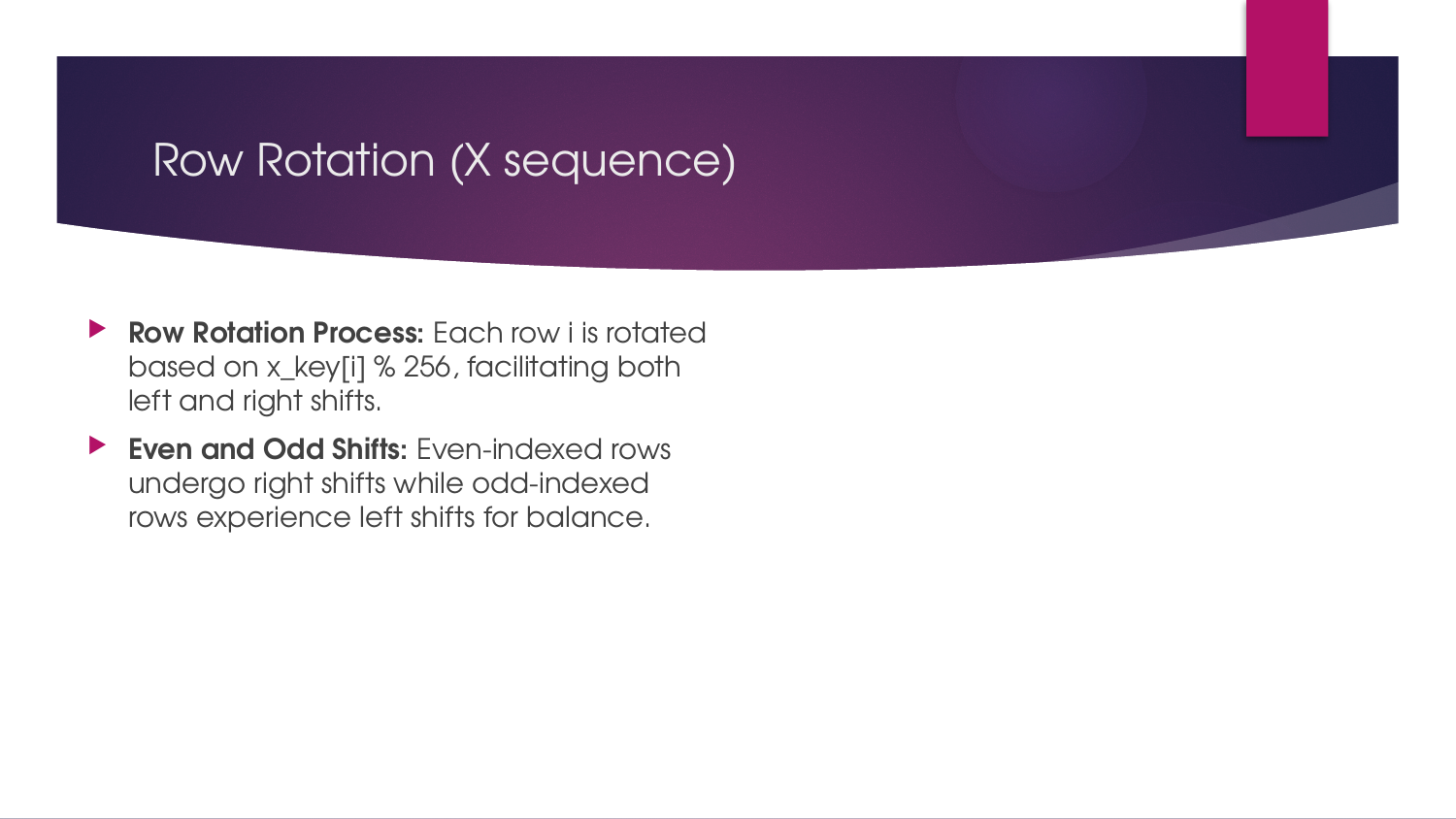

# Row Rotation (X sequence)
Row Rotation Process: Each row i is rotated based on x_key[i] % 256, facilitating both left and right shifts.
Even and Odd Shifts: Even-indexed rows undergo right shifts while odd-indexed rows experience left shifts for balance.